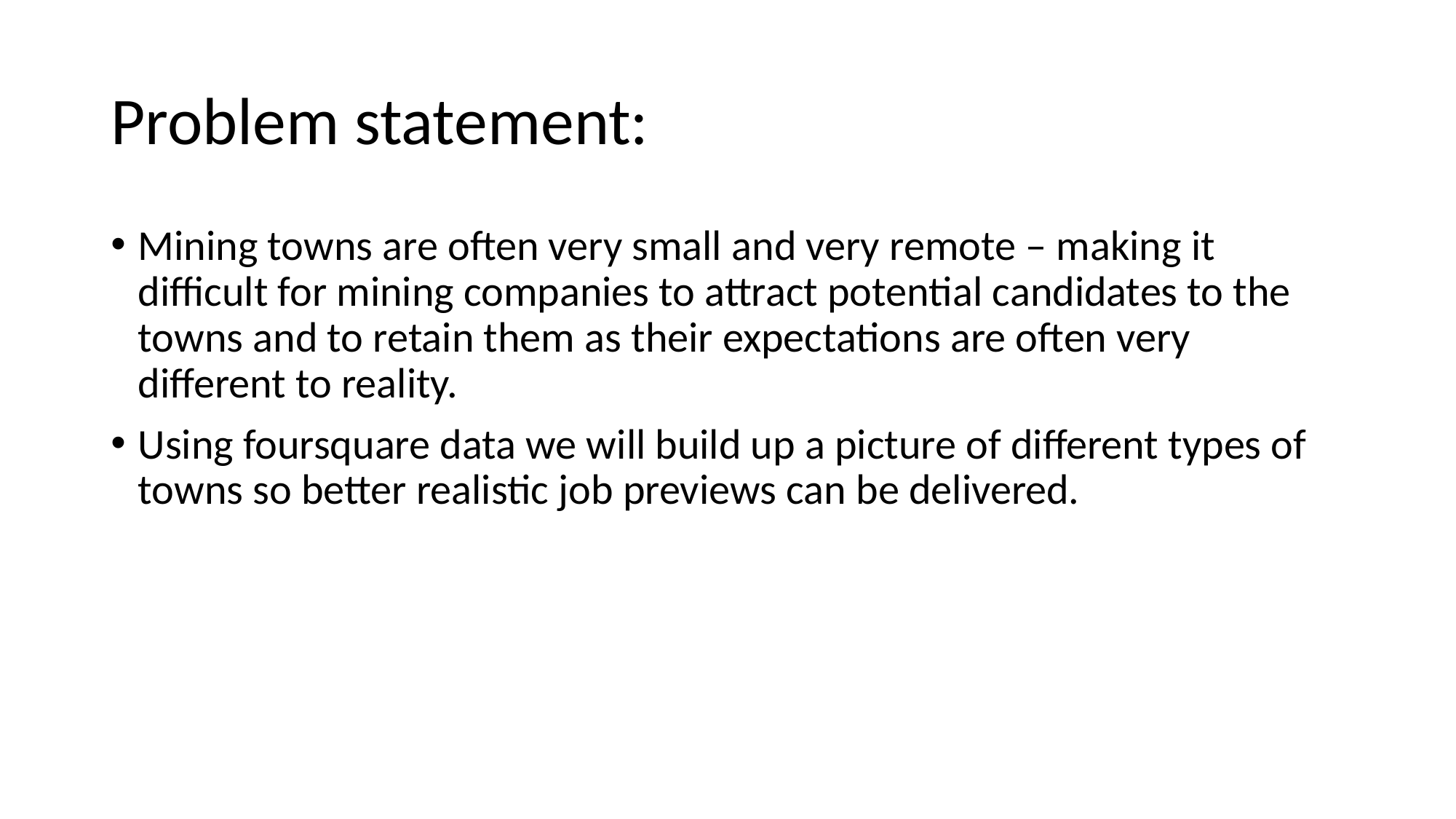

# Problem statement:
Mining towns are often very small and very remote – making it difficult for mining companies to attract potential candidates to the towns and to retain them as their expectations are often very different to reality.
Using foursquare data we will build up a picture of different types of towns so better realistic job previews can be delivered.